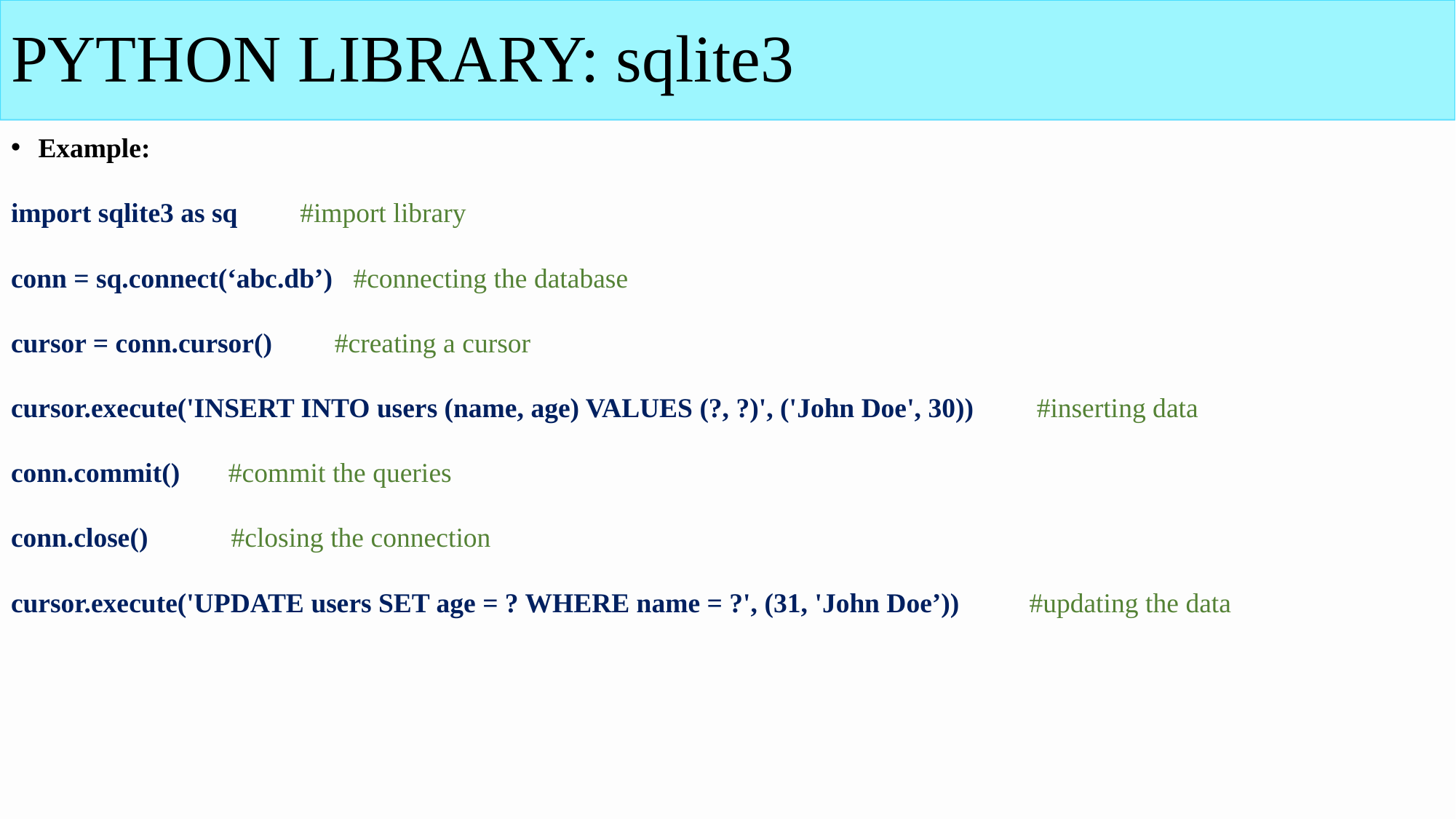

# PYTHON LIBRARY: sqlite3
Example:
import sqlite3 as sq         #import library
conn = sq.connect(‘abc.db’)   #connecting the database
cursor = conn.cursor()         #creating a cursor
cursor.execute('INSERT INTO users (name, age) VALUES (?, ?)', ('John Doe', 30))         #inserting data
conn.commit()       #commit the queries
conn.close()            #closing the connection
cursor.execute('UPDATE users SET age = ? WHERE name = ?', (31, 'John Doe’))          #updating the data